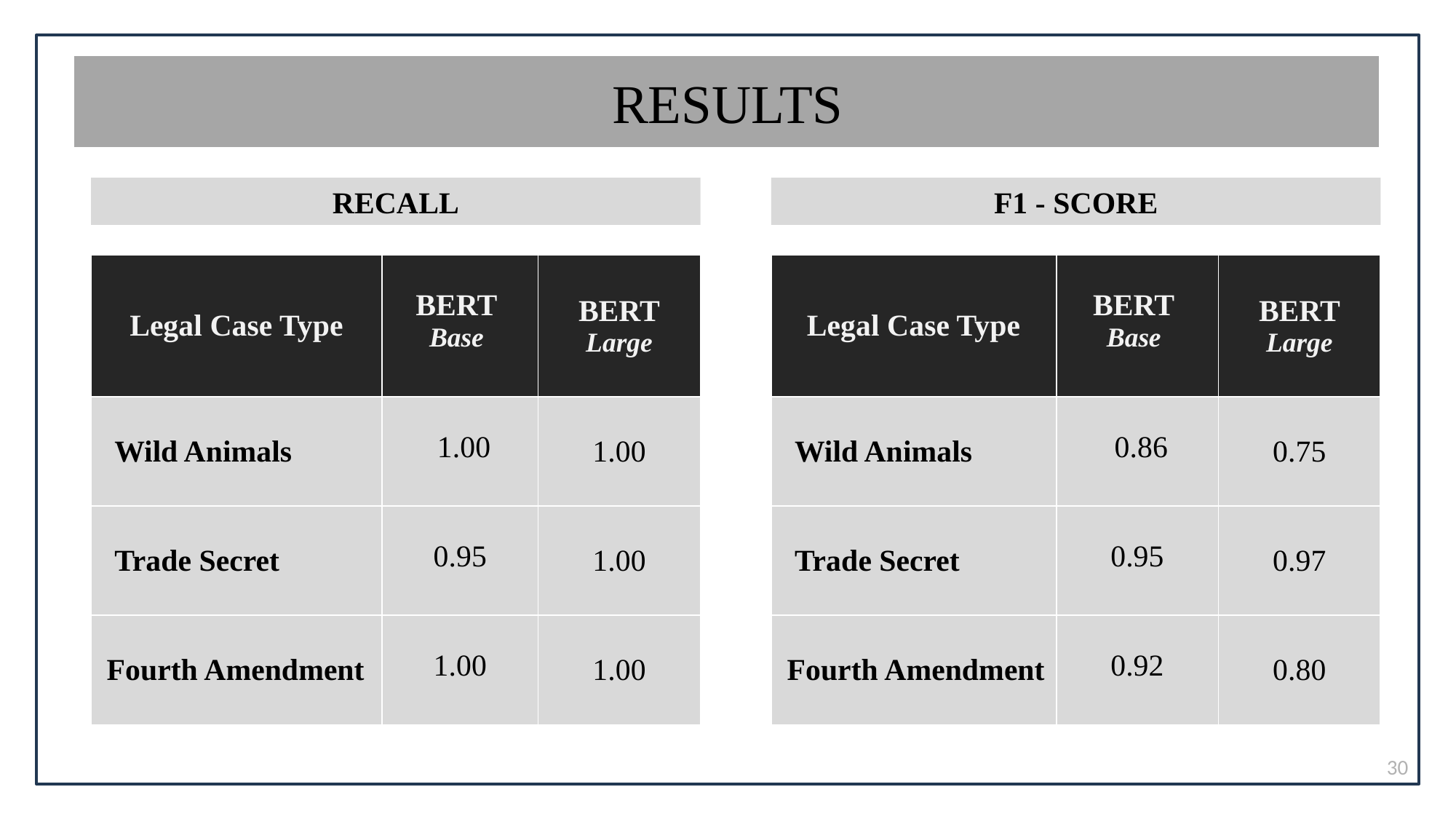

ACCURACY

# RESULTS
RECALL
F1 - SCORE
| Legal Case Type | BERT Base | BERT Large |
| --- | --- | --- |
| Wild Animals | 1.00 | 1.00 |
| Trade Secret | 0.95 | 1.00 |
| Fourth Amendment | 1.00 | 1.00 |
| Legal Case Type | BERT Base | BERT Large |
| --- | --- | --- |
| Wild Animals | 0.86 | 0.75 |
| Trade Secret | 0.95 | 0.97 |
| Fourth Amendment | 0.92 | 0.80 |
30